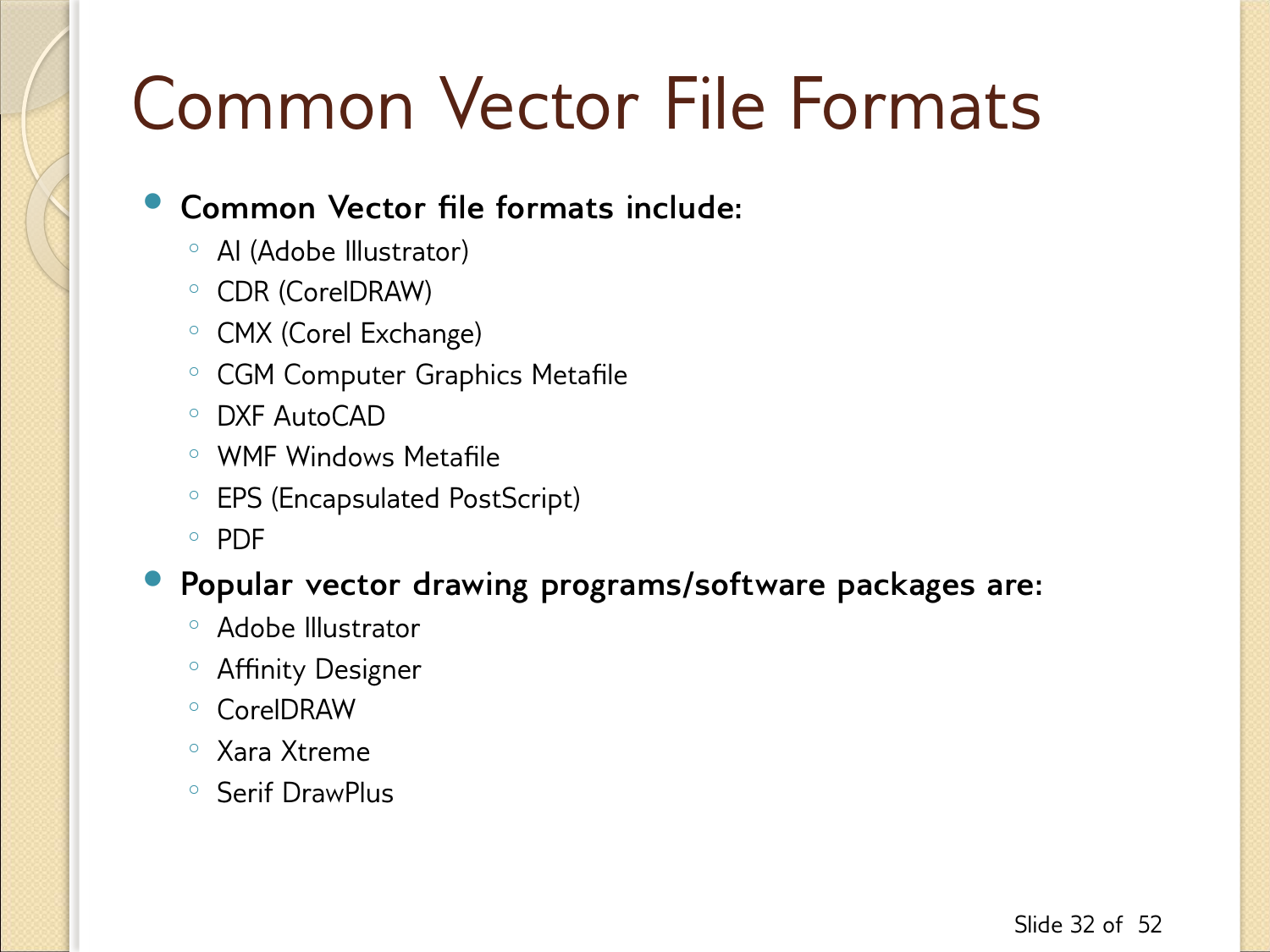

# Common Vector File Formats
Common Vector file formats include:
AI (Adobe Illustrator)
CDR (CorelDRAW)
CMX (Corel Exchange)
CGM Computer Graphics Metafile
DXF AutoCAD
WMF Windows Metafile
EPS (Encapsulated PostScript)
PDF
Popular vector drawing programs/software packages are:
Adobe Illustrator
Affinity Designer
CorelDRAW
Xara Xtreme
Serif DrawPlus